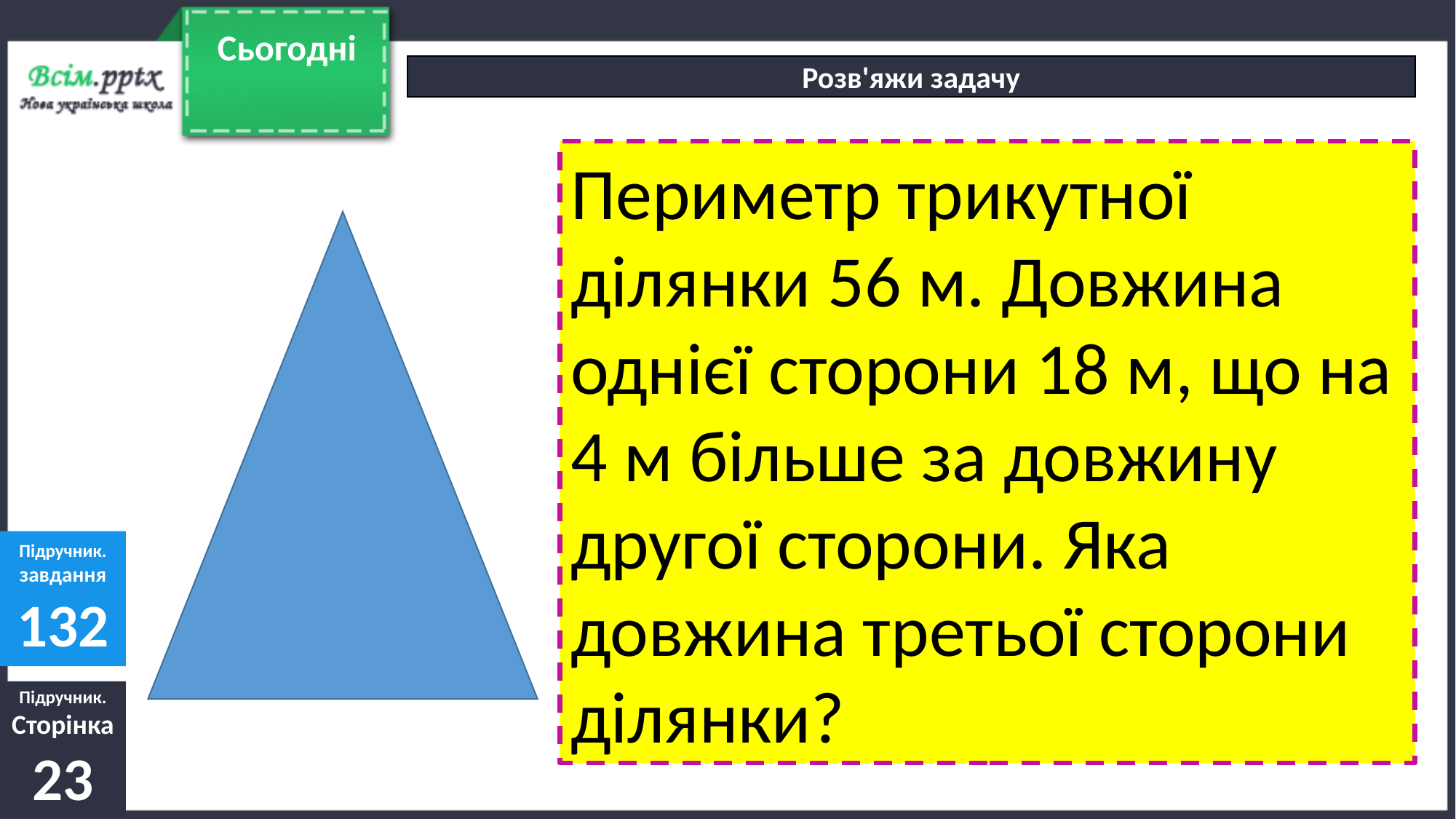

Сьогодні

Розв'яжи задачу

Периметр трикутної ділянки 56 м. Довжина однієї сторони 18 м, що на 4 м більше за довжину другої сторони. Яка довжина третьої сторони ділянки?

Підручник.
завдання
132
Підручник.
Сторінка
23